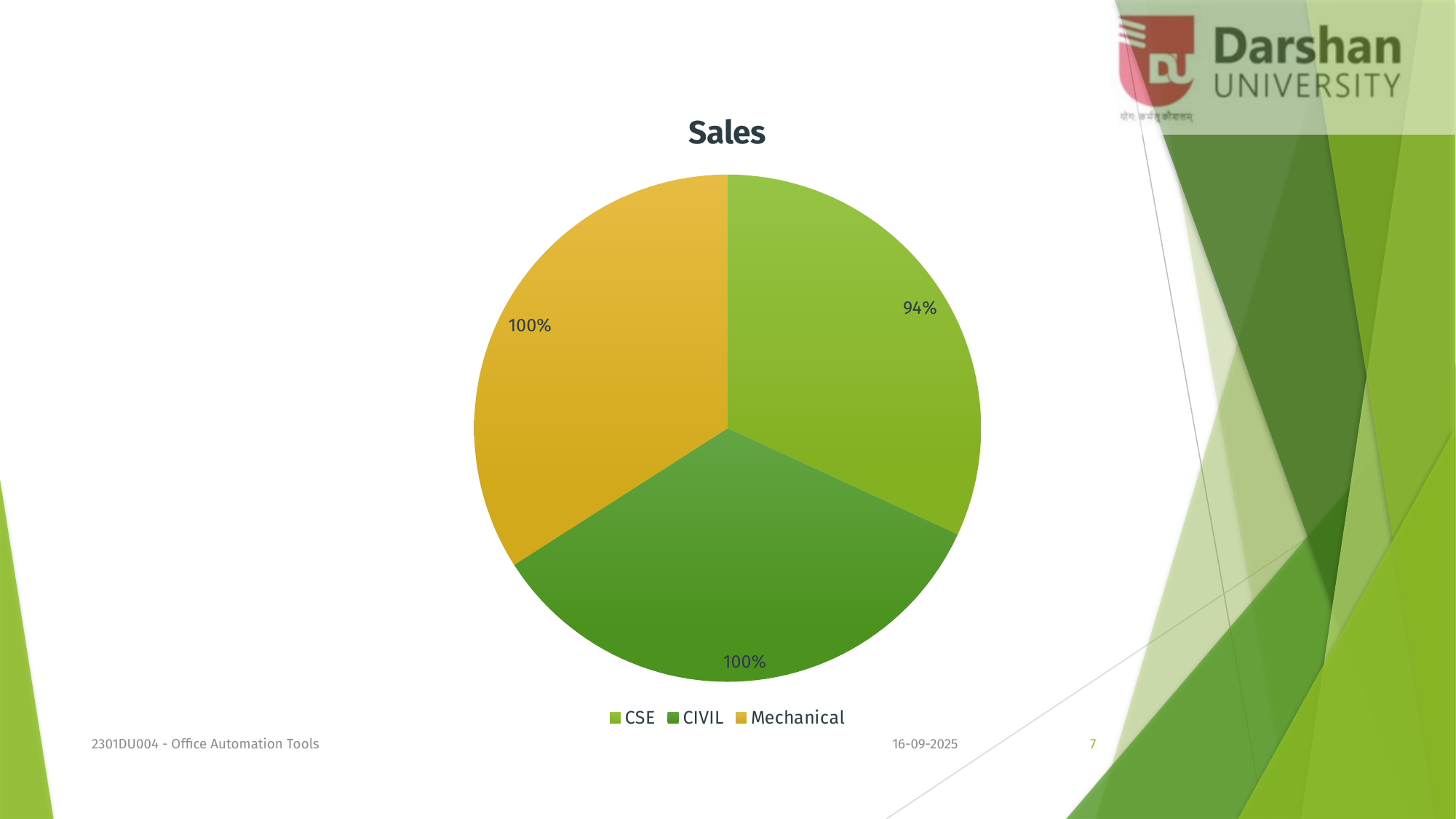

### Chart:

| Category | Sales |
|---|---|
| CSE | 0.936 |
| CIVIL | 1.0 |
| Mechanical | 1.0 |
2301DU004 - Office Automation Tools
16-09-2025
7